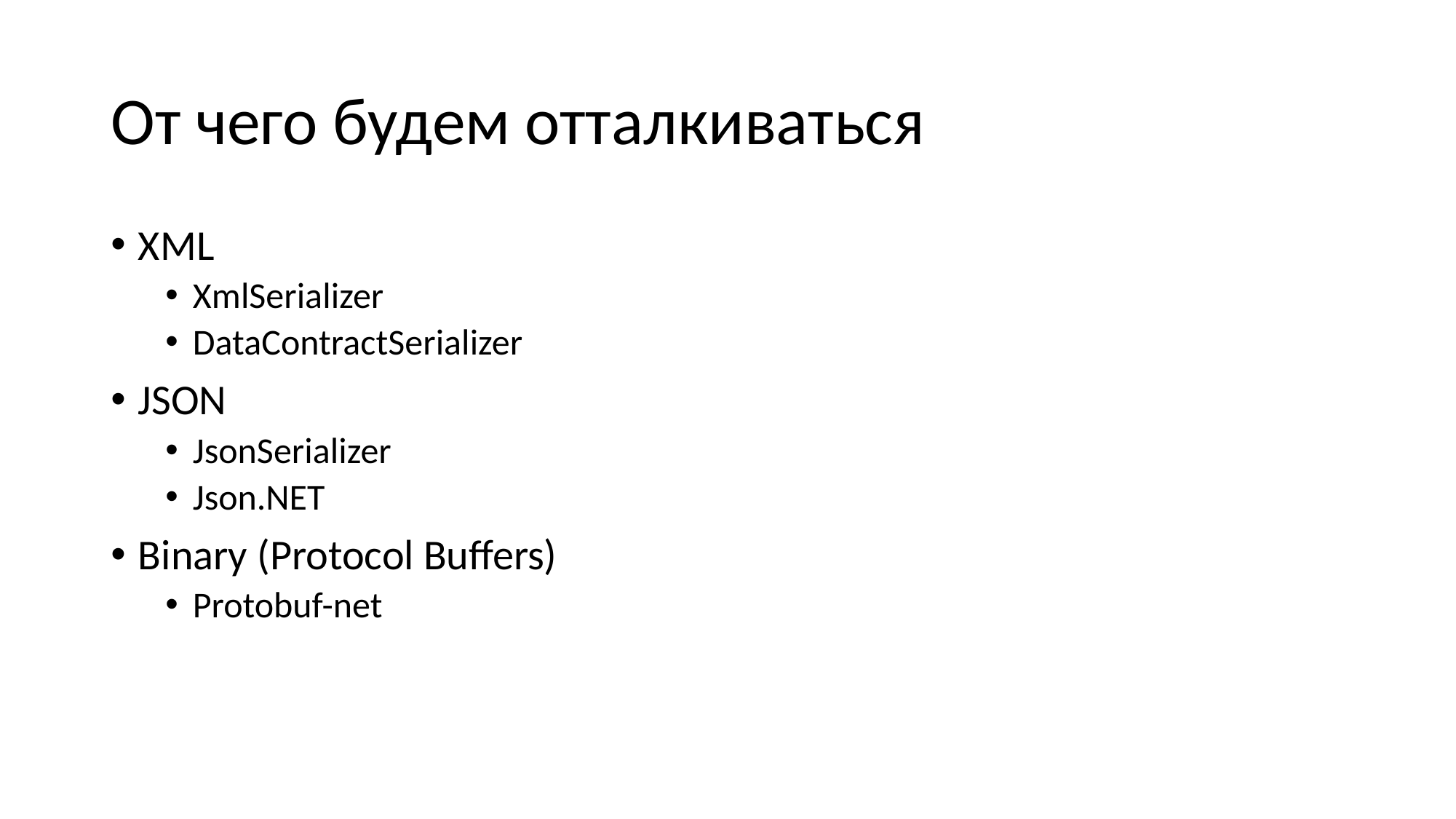

# От чего будем отталкиваться
XML
XmlSerializer
DataContractSerializer
JSON
JsonSerializer
Json.NET
Binary (Protocol Buffers)
Protobuf-net